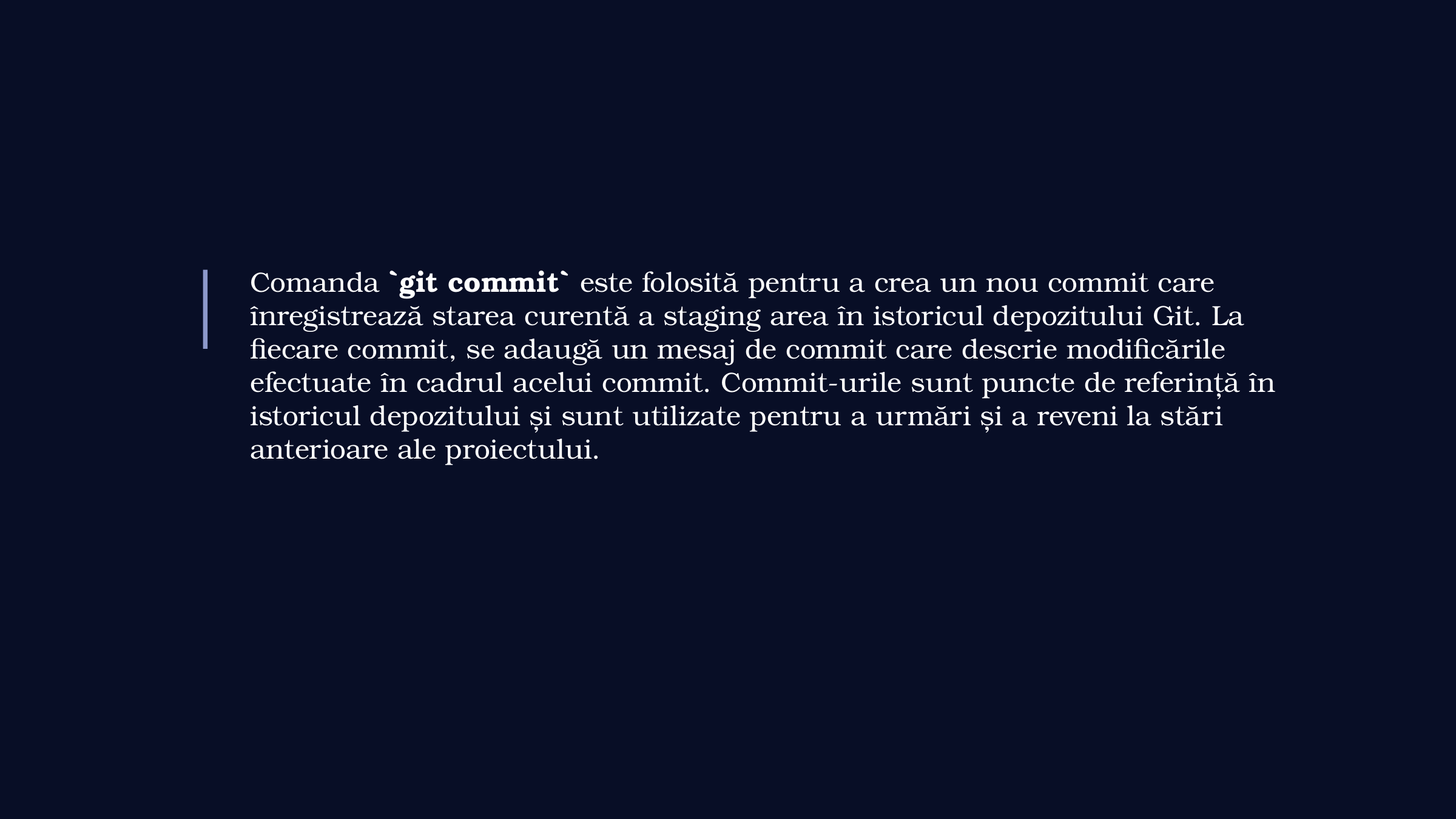

Comanda `git commit` este folosită pentru a crea un nou commit care înregistrează starea curentă a staging area în istoricul depozitului Git. La fiecare commit, se adaugă un mesaj de commit care descrie modificările efectuate în cadrul acelui commit. Commit-urile sunt puncte de referință în istoricul depozitului și sunt utilizate pentru a urmări și a reveni la stări anterioare ale proiectului.